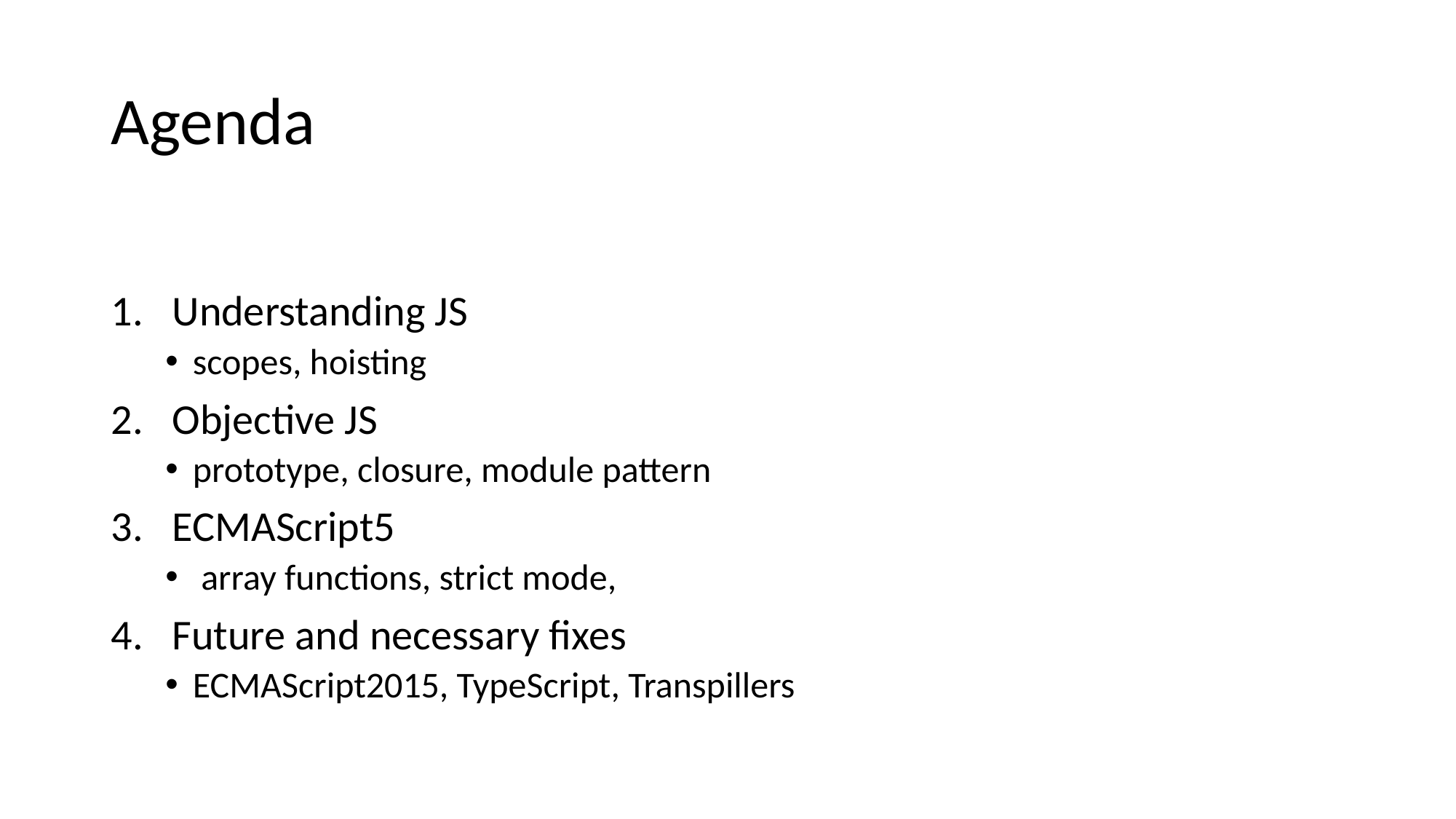

# Agenda

Understanding JS
scopes, hoisting
Objective JS
prototype, closure, module pattern
ECMAScript5
 array functions, strict mode,
Future and necessary fixes
ECMAScript2015, TypeScript, Transpillers